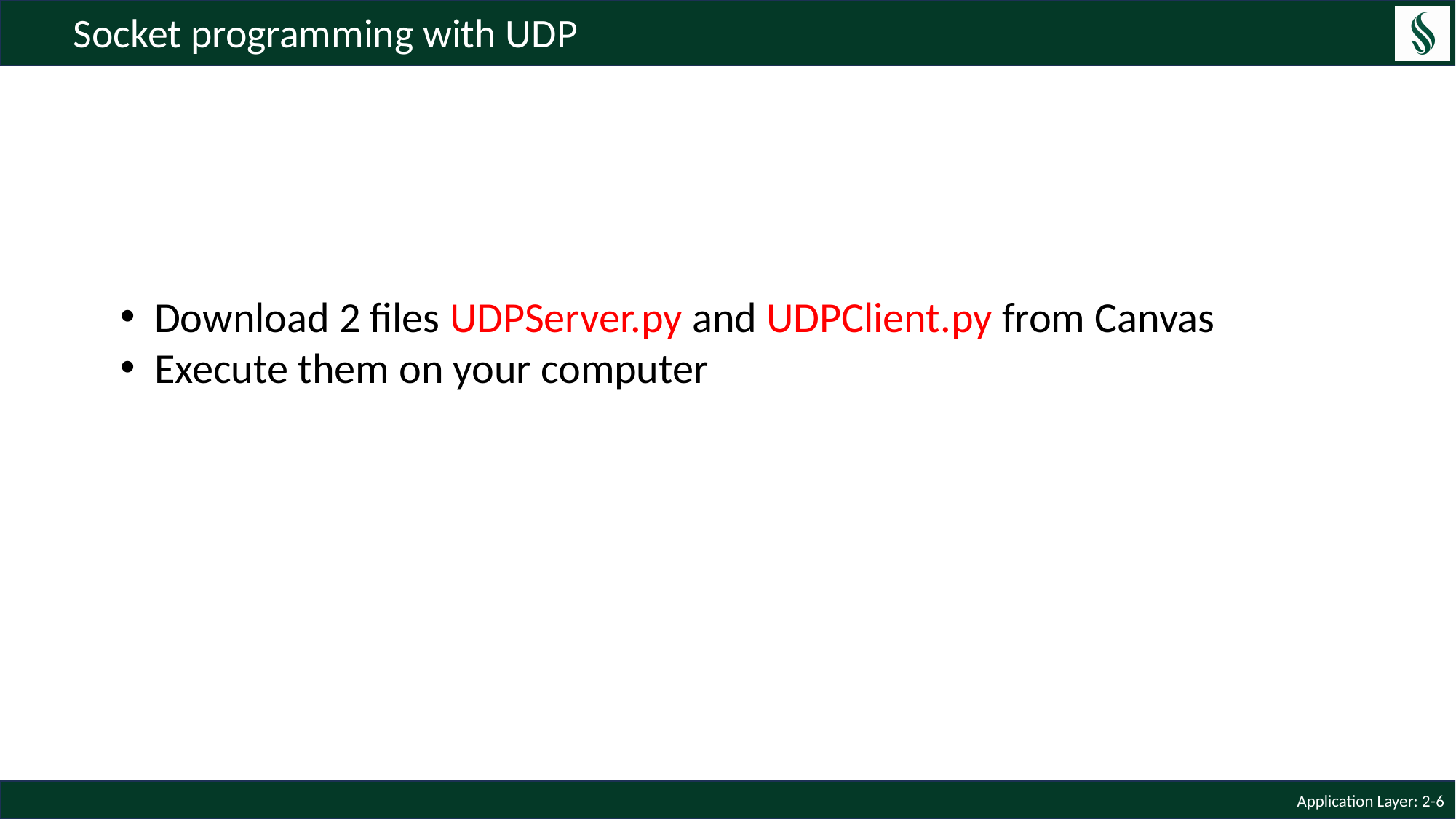

# Socket programming with UDP
Download 2 files UDPServer.py and UDPClient.py from Canvas
Execute them on your computer
Application Layer: 2-6